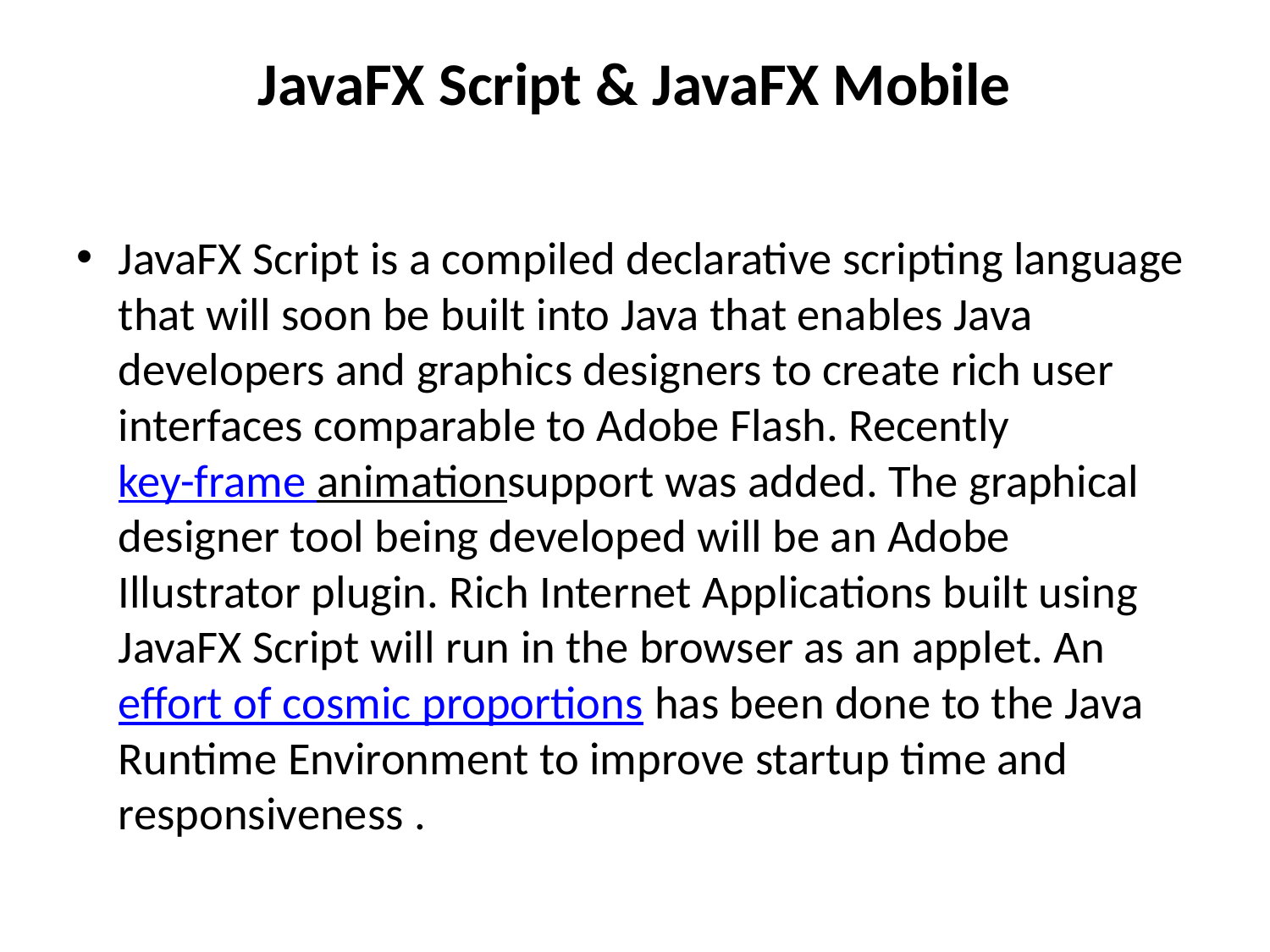

# JavaFX Script & JavaFX Mobile
JavaFX Script is a compiled declarative scripting language that will soon be built into Java that enables Java developers and graphics designers to create rich user interfaces comparable to Adobe Flash. Recently key-frame animationsupport was added. The graphical designer tool being developed will be an Adobe Illustrator plugin. Rich Internet Applications built using JavaFX Script will run in the browser as an applet. An effort of cosmic proportions has been done to the Java Runtime Environment to improve startup time and responsiveness .